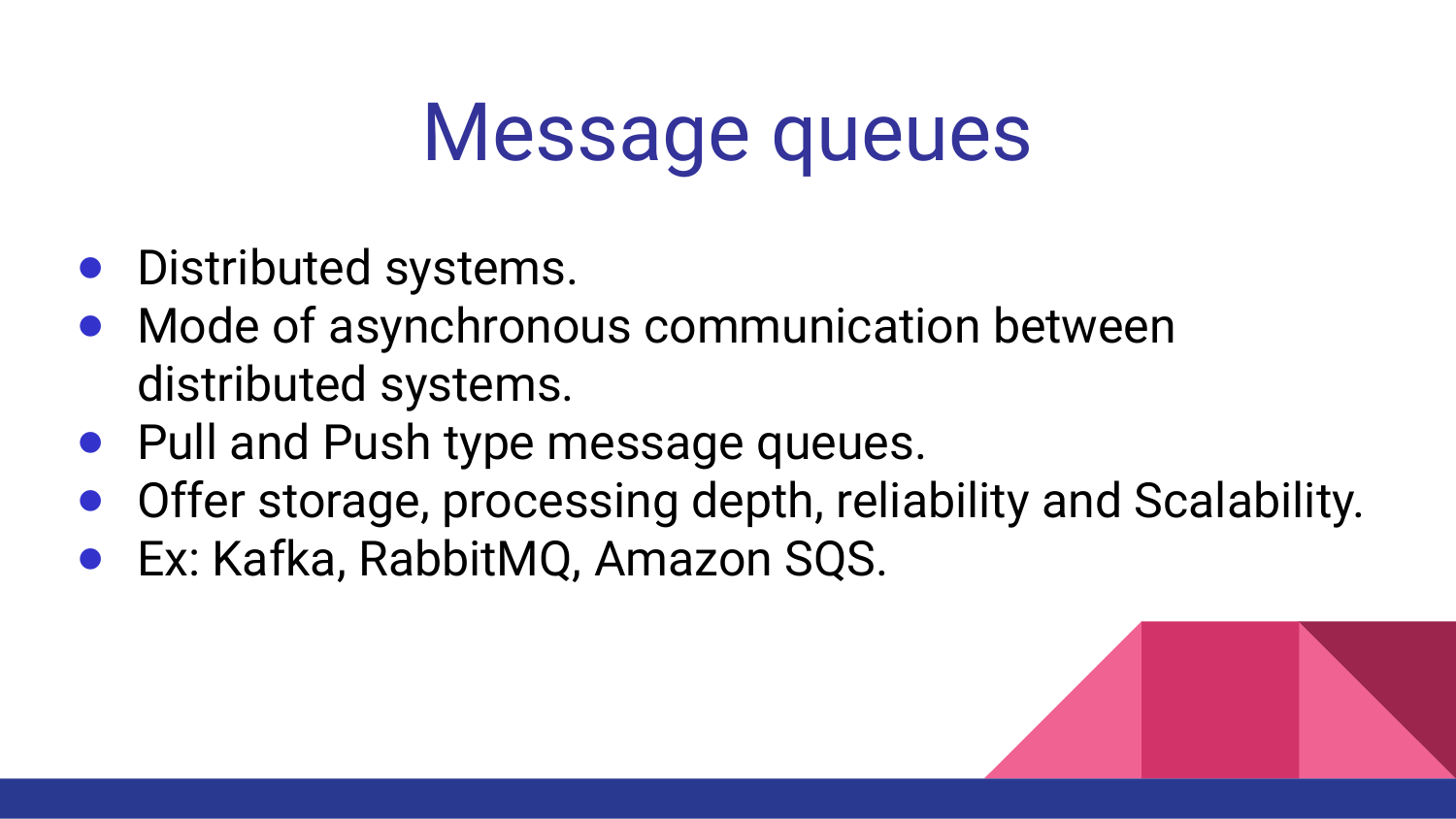

# Message queues
Distributed systems.
Mode of asynchronous communication between distributed systems.
Pull and Push type message queues.
Offer storage, processing depth, reliability and Scalability.
Ex: Kafka, RabbitMQ, Amazon SQS.